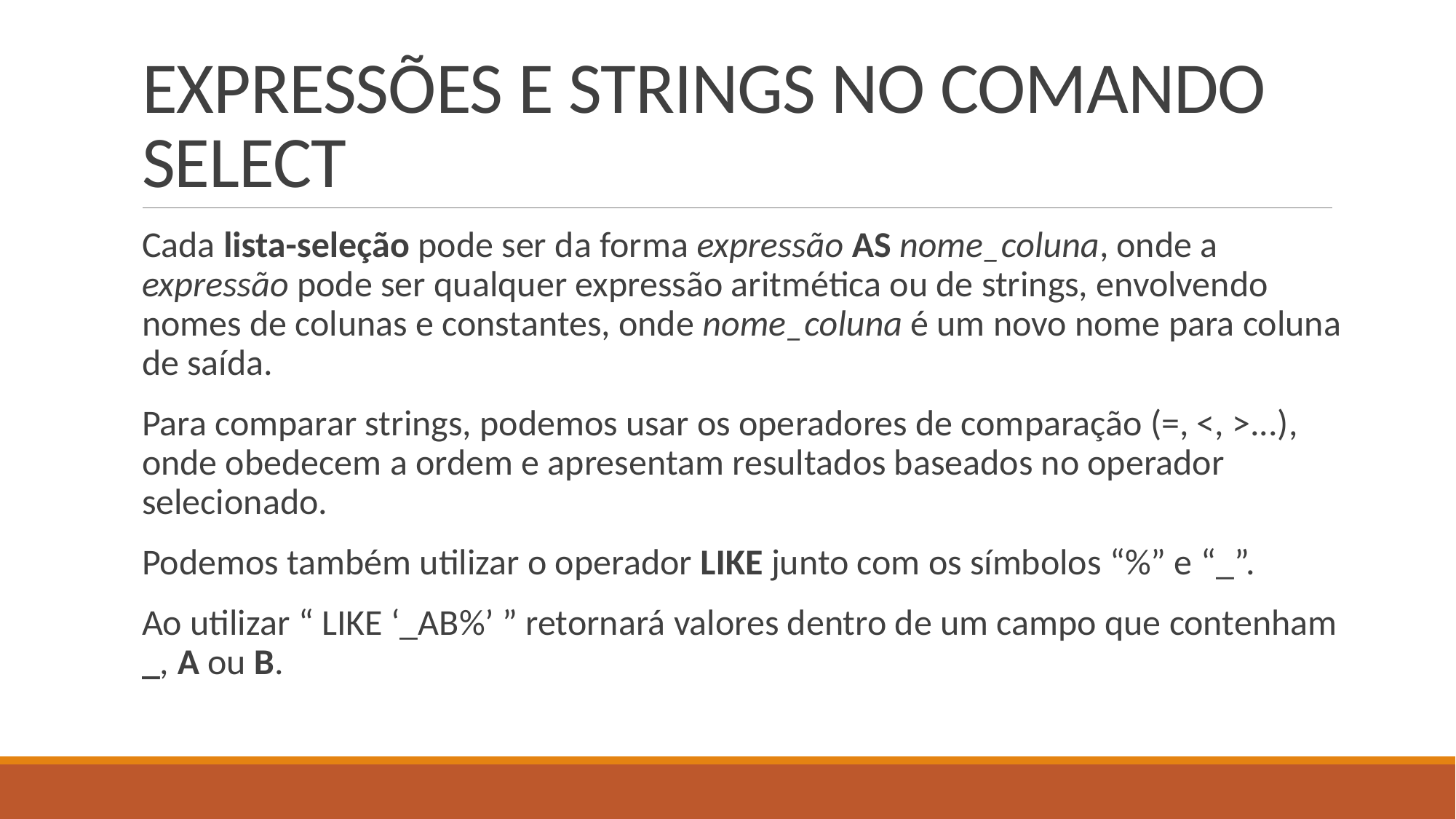

# EXPRESSÕES E STRINGS NO COMANDO SELECT
Cada lista-seleção pode ser da forma expressão AS nome_coluna, onde a expressão pode ser qualquer expressão aritmética ou de strings, envolvendo nomes de colunas e constantes, onde nome_coluna é um novo nome para coluna de saída.
Para comparar strings, podemos usar os operadores de comparação (=, <, >...), onde obedecem a ordem e apresentam resultados baseados no operador selecionado.
Podemos também utilizar o operador LIKE junto com os símbolos “%” e “_”.
Ao utilizar “ LIKE ‘_AB%’ ” retornará valores dentro de um campo que contenham _, A ou B.